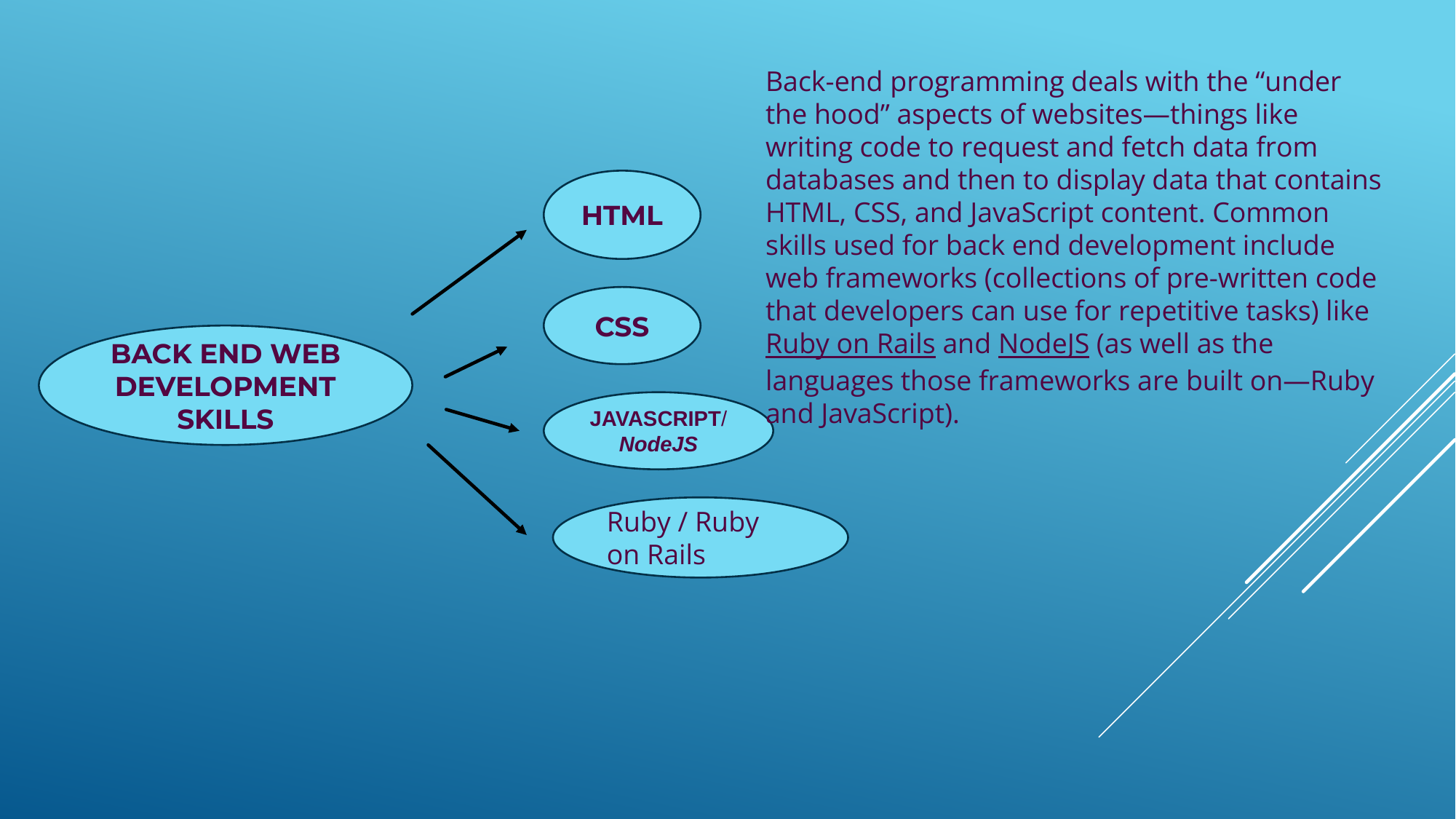

Back-end programming deals with the “under the hood” aspects of websites—things like writing code to request and fetch data from databases and then to display data that contains HTML, CSS, and JavaScript content. Common skills used for back end development include web frameworks (collections of pre-written code that developers can use for repetitive tasks) like Ruby on Rails and NodeJS (as well as the languages those frameworks are built on—Ruby and JavaScript).
HTML
CSS
BACK END WEB DEVELOPMENT SKILLS
Javascript/ NodeJS
Ruby / Ruby on Rails